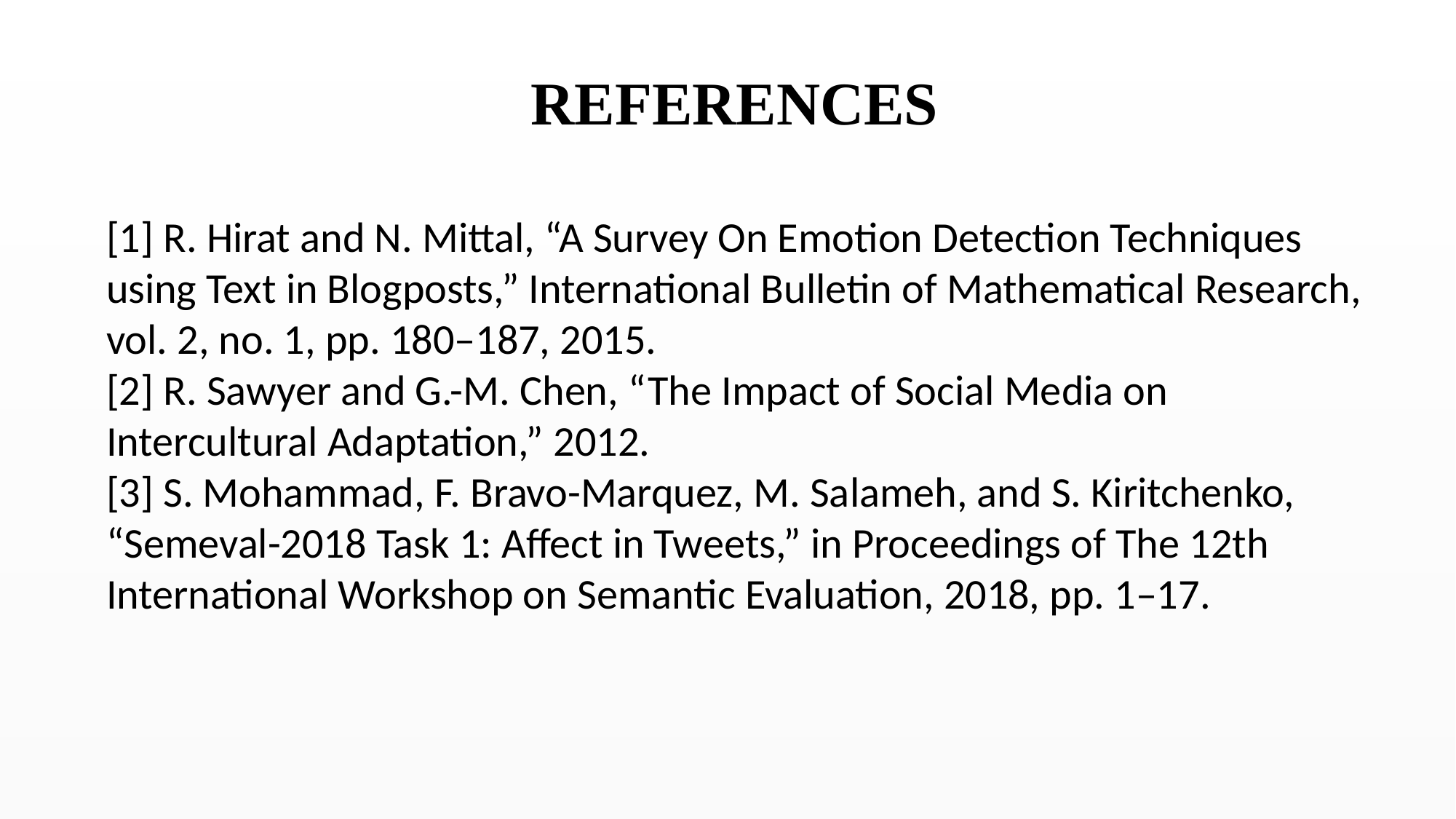

REFERENCES

[1] R. Hirat and N. Mittal, “A Survey On Emotion Detection Techniques using Text in Blogposts,” International Bulletin of Mathematical Research, vol. 2, no. 1, pp. 180–187, 2015.
[2] R. Sawyer and G.-M. Chen, “The Impact of Social Media on Intercultural Adaptation,” 2012.
[3] S. Mohammad, F. Bravo-Marquez, M. Salameh, and S. Kiritchenko, “Semeval-2018 Task 1: Affect in Tweets,” in Proceedings of The 12th International Workshop on Semantic Evaluation, 2018, pp. 1–17.